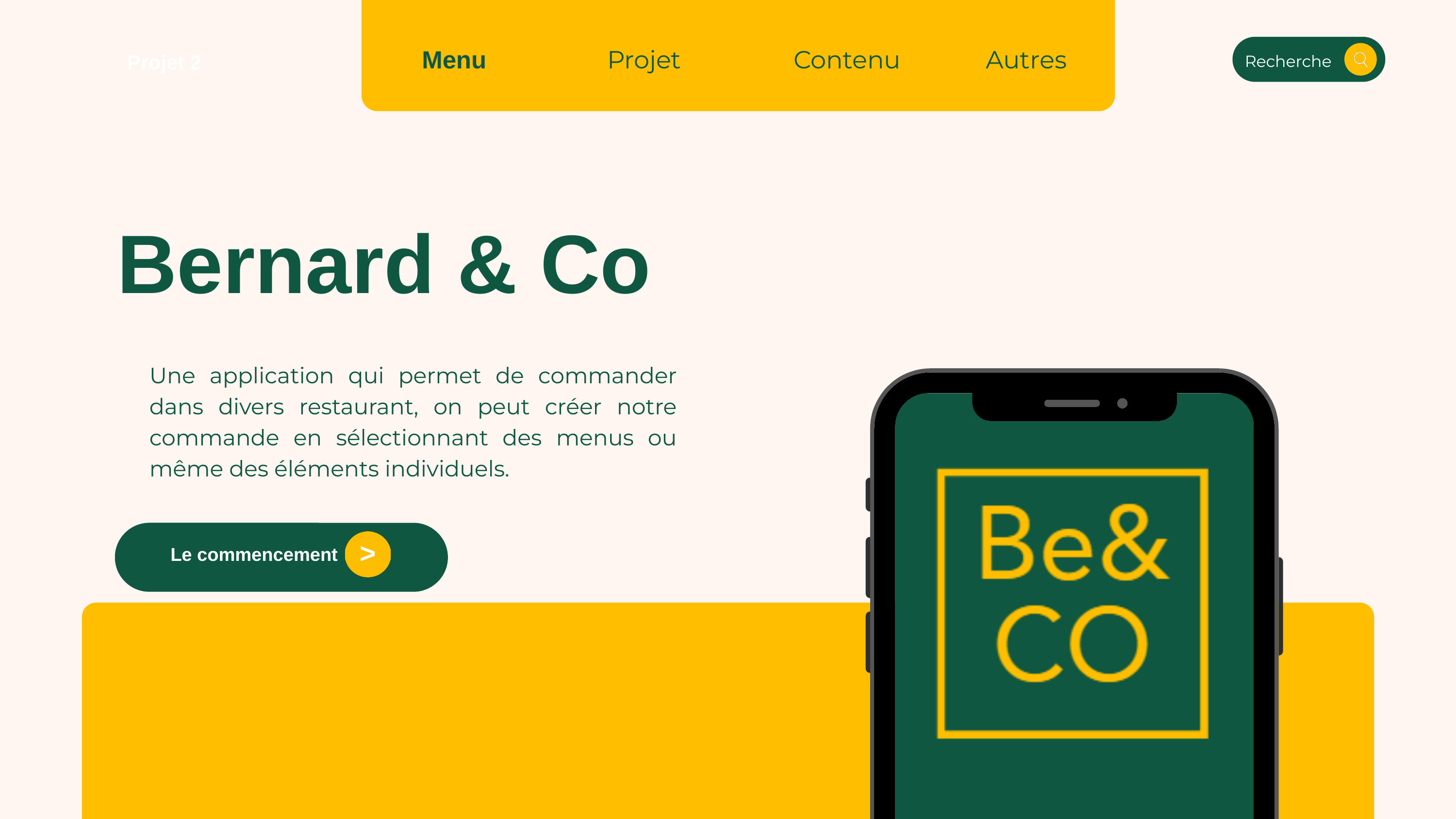

Menu
Autres
Projet
Contenu

Projet 2
Recherche

Bernard & Co
Une application qui permet de commander dans divers restaurant, on peut créer notre commande en sélectionnant des menus ou même des éléments individuels.

>
Le commencement